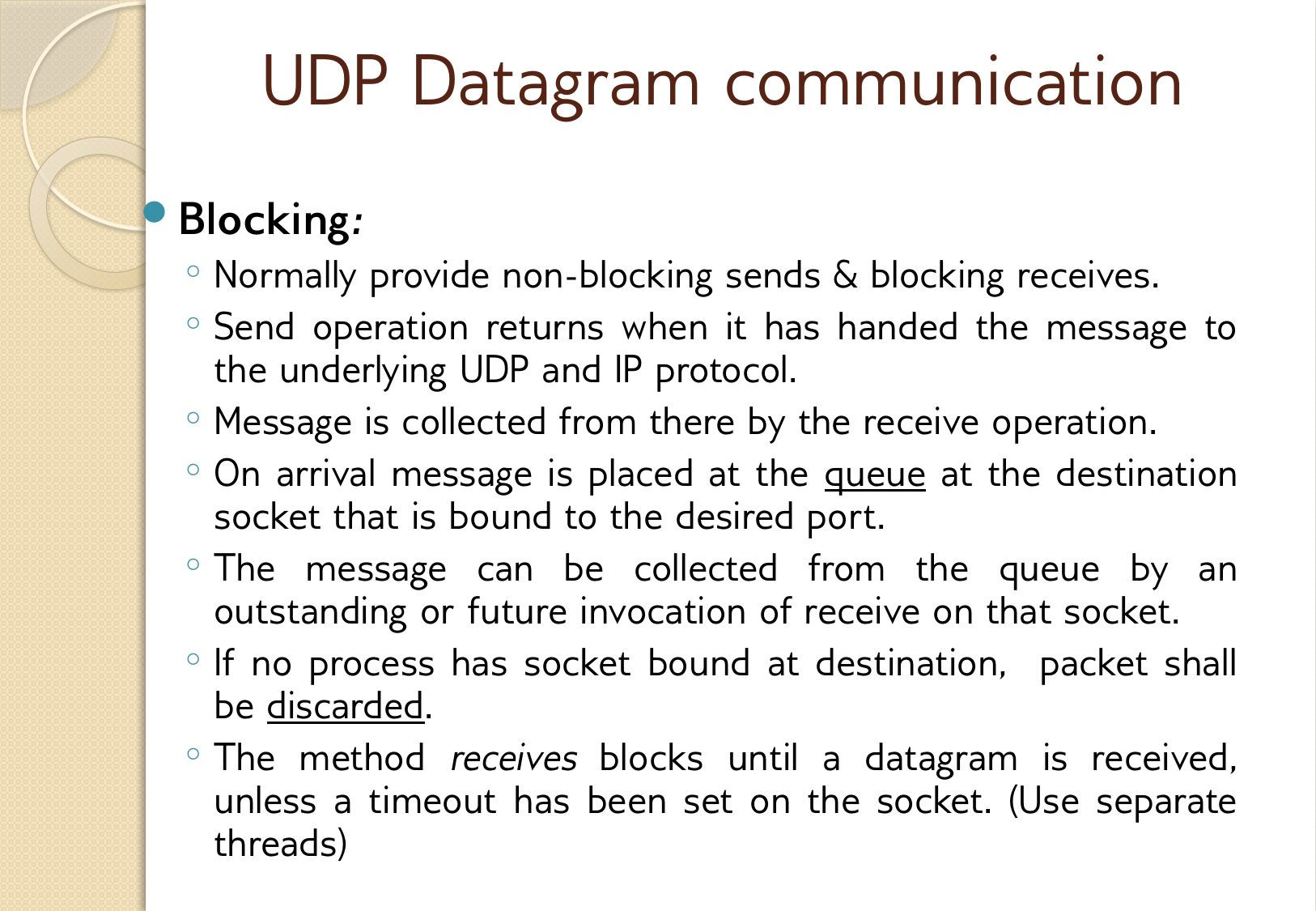

# UDP Datagram communication

Blocking:
Normally provide non-blocking sends & blocking receives.
Send operation returns when it has handed the message to the underlying UDP and IP protocol.
Message is collected from there by the receive operation.
On arrival message is placed at the queue at the destination socket that is bound to the desired port.
The message can be collected from the queue by an outstanding or future invocation of receive on that socket.
If no process has socket bound at destination,  packet shall be discarded.
The method receives blocks until a datagram is received, unless a timeout has been set on the socket. (Use separate threads)